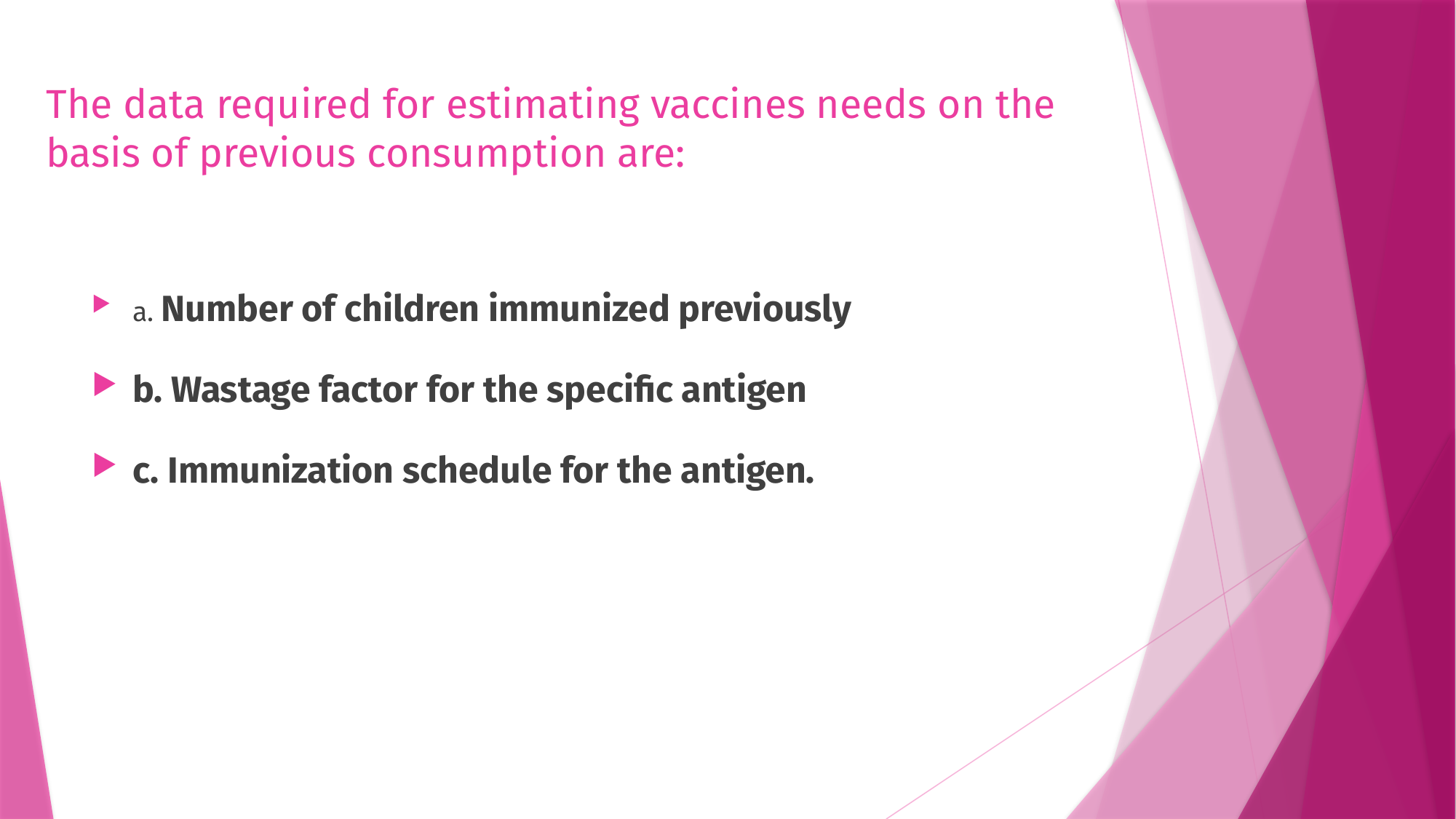

# The data required for estimating vaccines needs on the basis of previous consumption are:
a. Number of children immunized previously
b. Wastage factor for the specific antigen
c. Immunization schedule for the antigen.